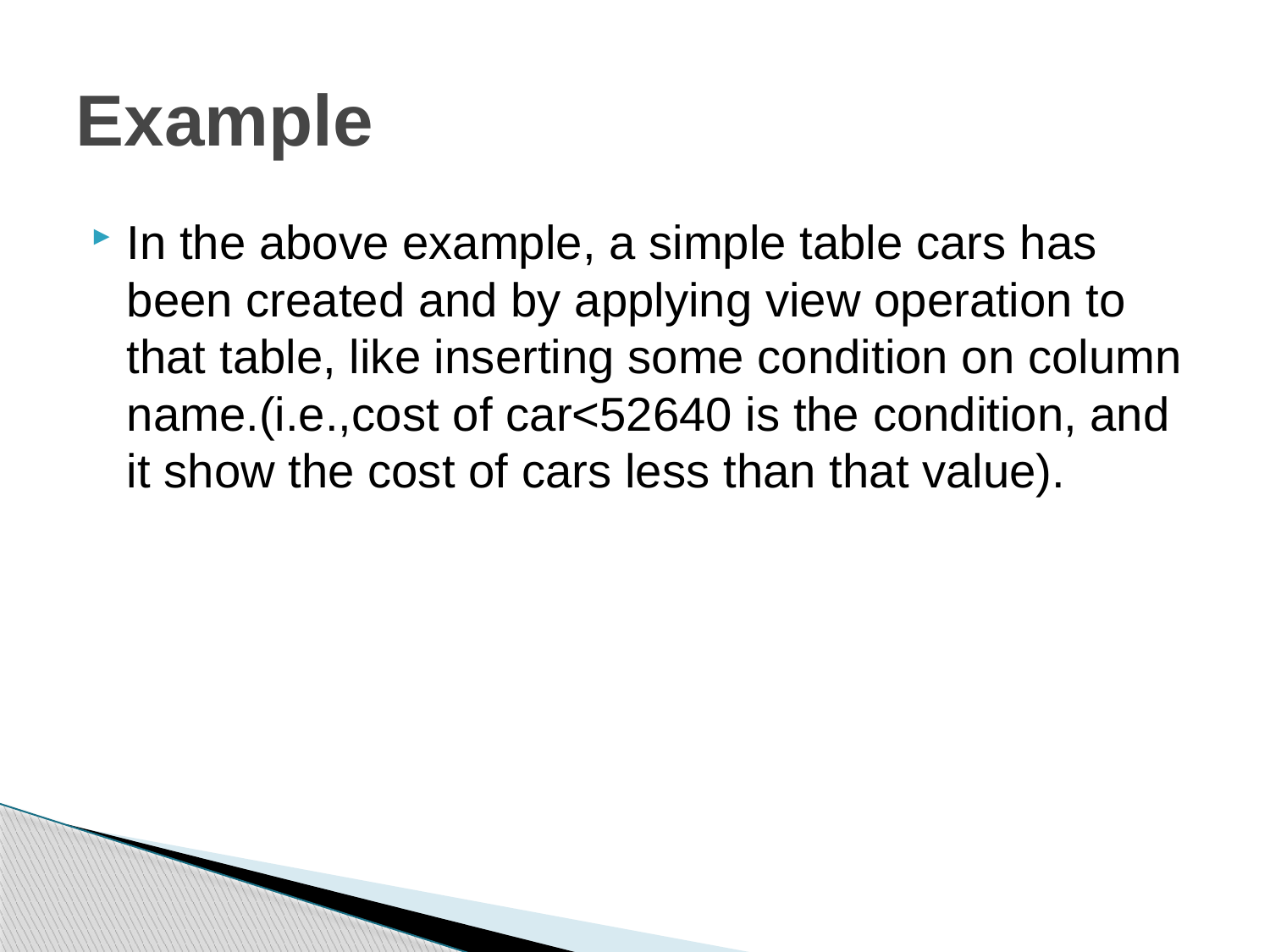

# Example
In the above example, a simple table cars has been created and by applying view operation to that table, like inserting some condition on column name.(i.e.,cost of car<52640 is the condition, and it show the cost of cars less than that value).